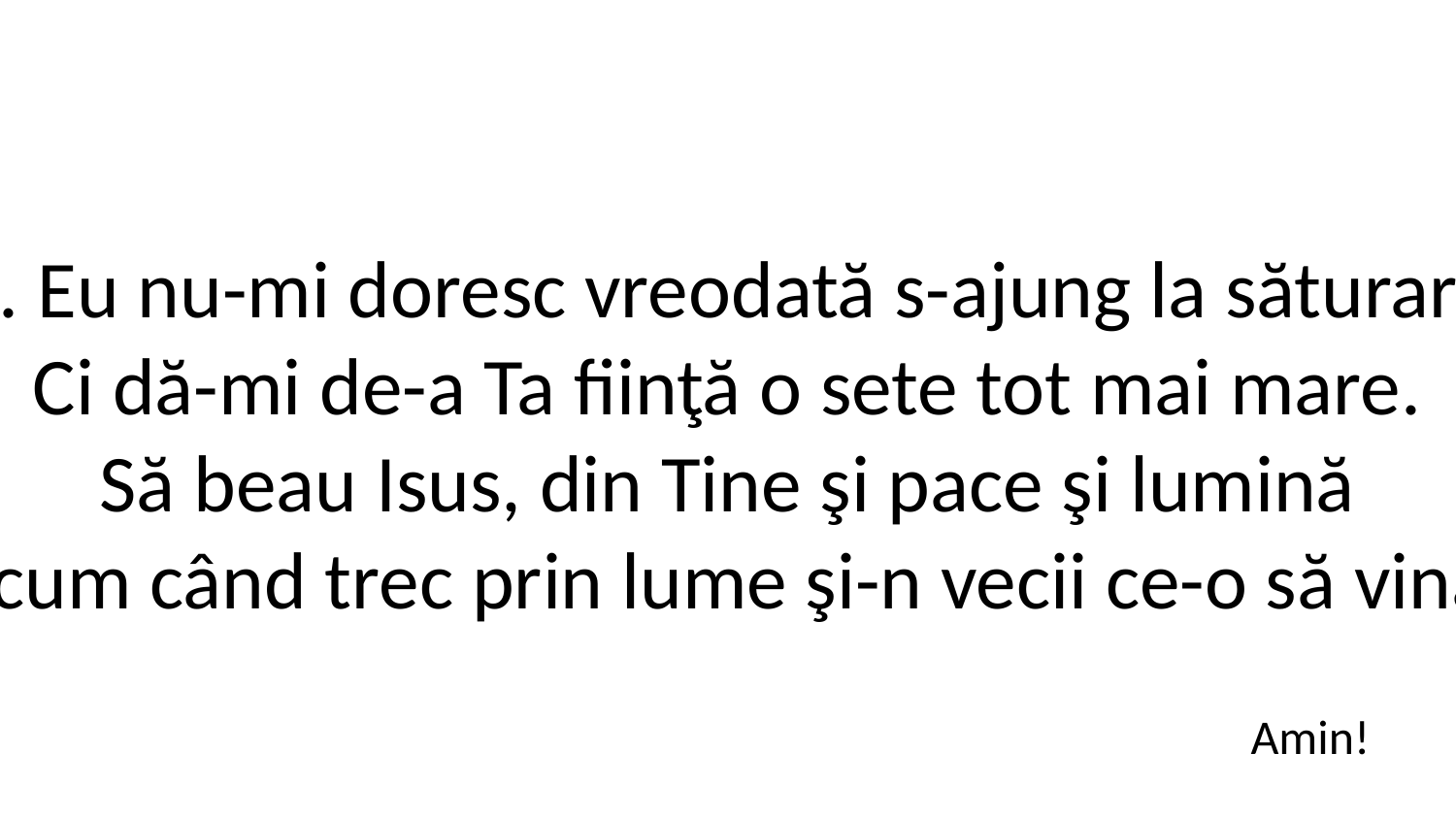

2. Eu nu-mi doresc vreodată s-ajung la săturare
Ci dă-mi de-a Ta fiinţă o sete tot mai mare.
Să beau Isus, din Tine şi pace şi lumină
Acum când trec prin lume şi-n vecii ce-o să vină.

Amin!